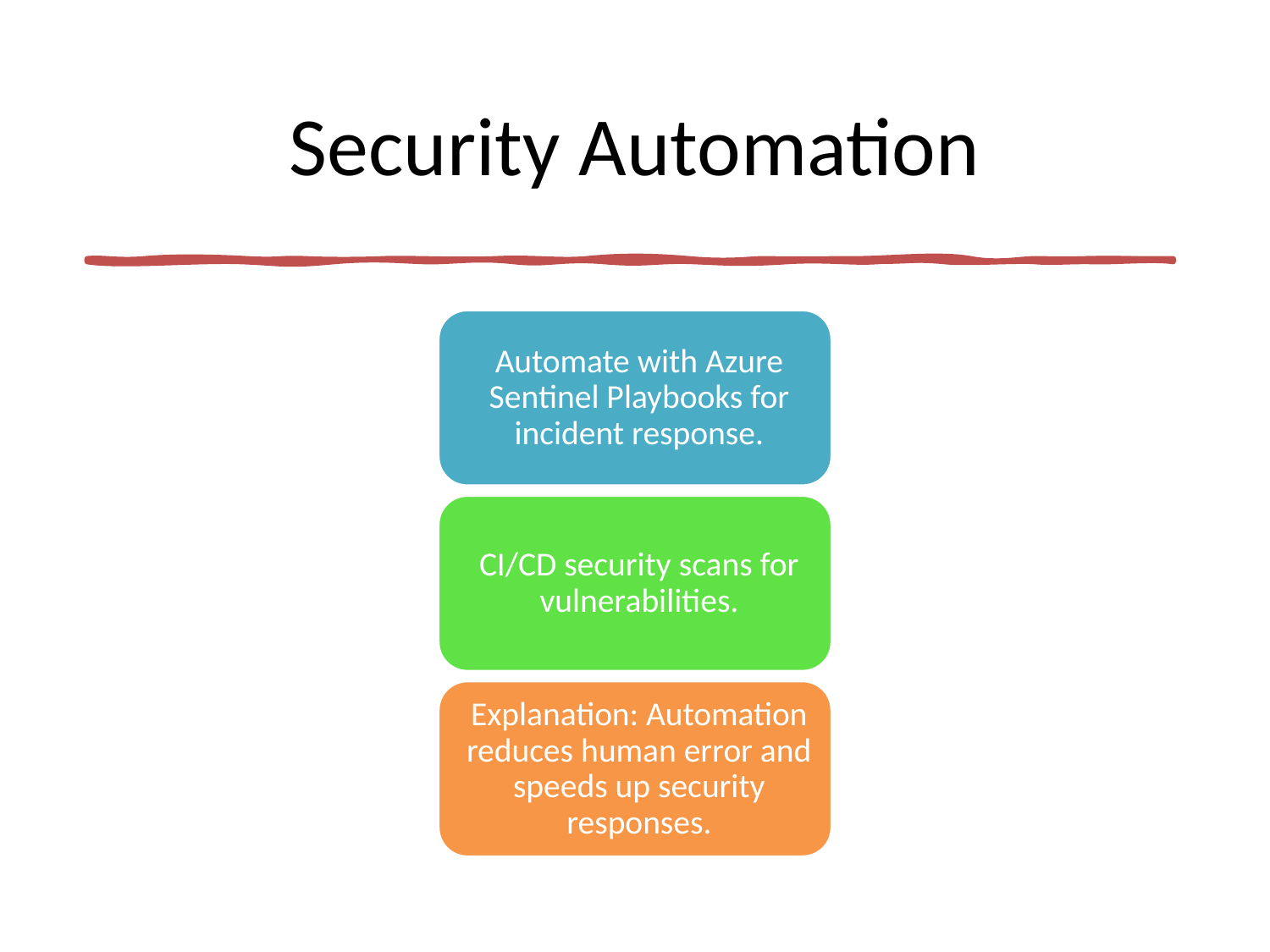

# Security Automation

Automate with Azure Sentinel Playbooks for incident response.
CI/CD security scans for vulnerabilities.
Explanation: Automation reduces human error and speeds up security responses.